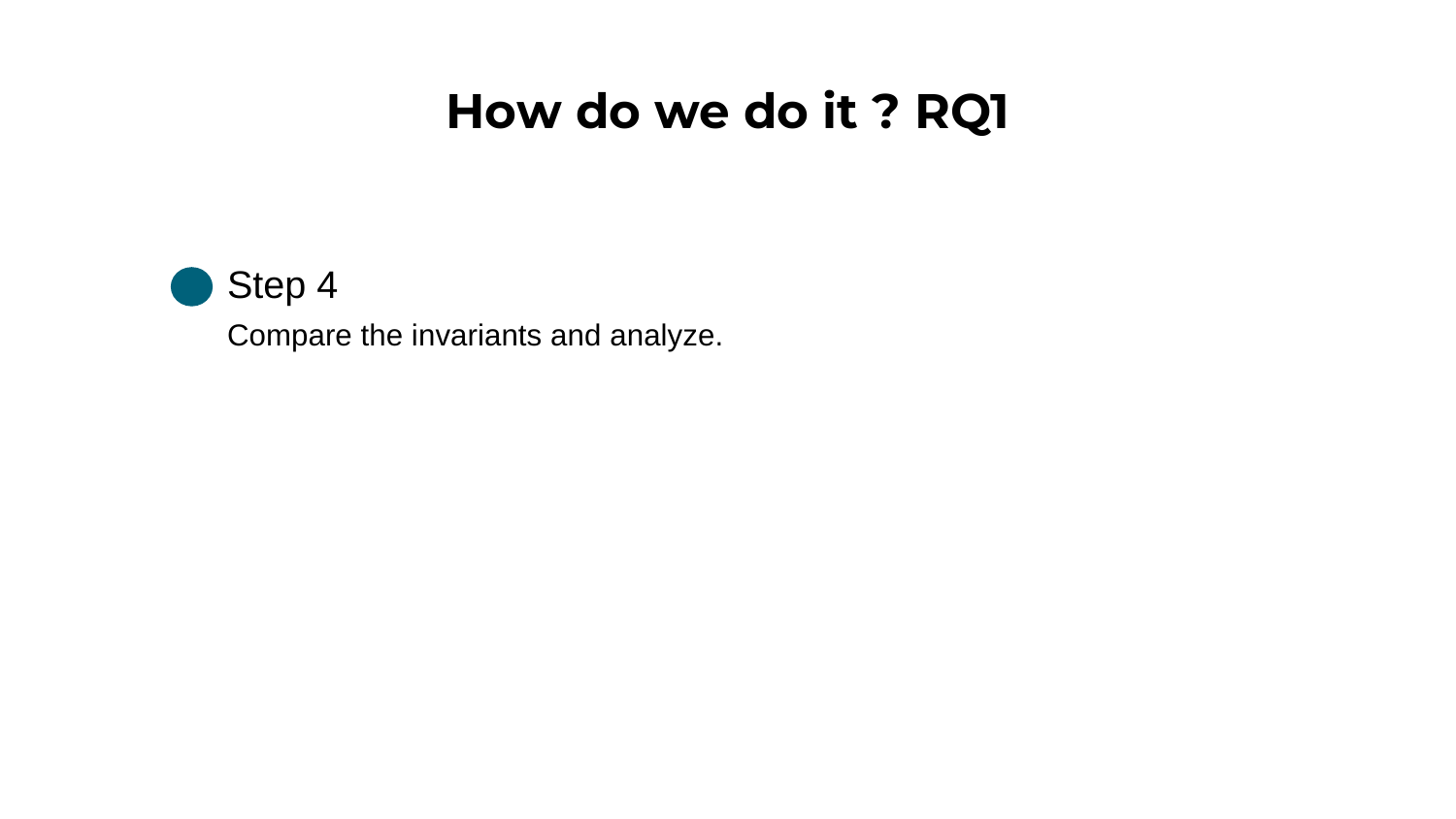

# How do we do it ? RQ1
Step 4

Compare the invariants and analyze.